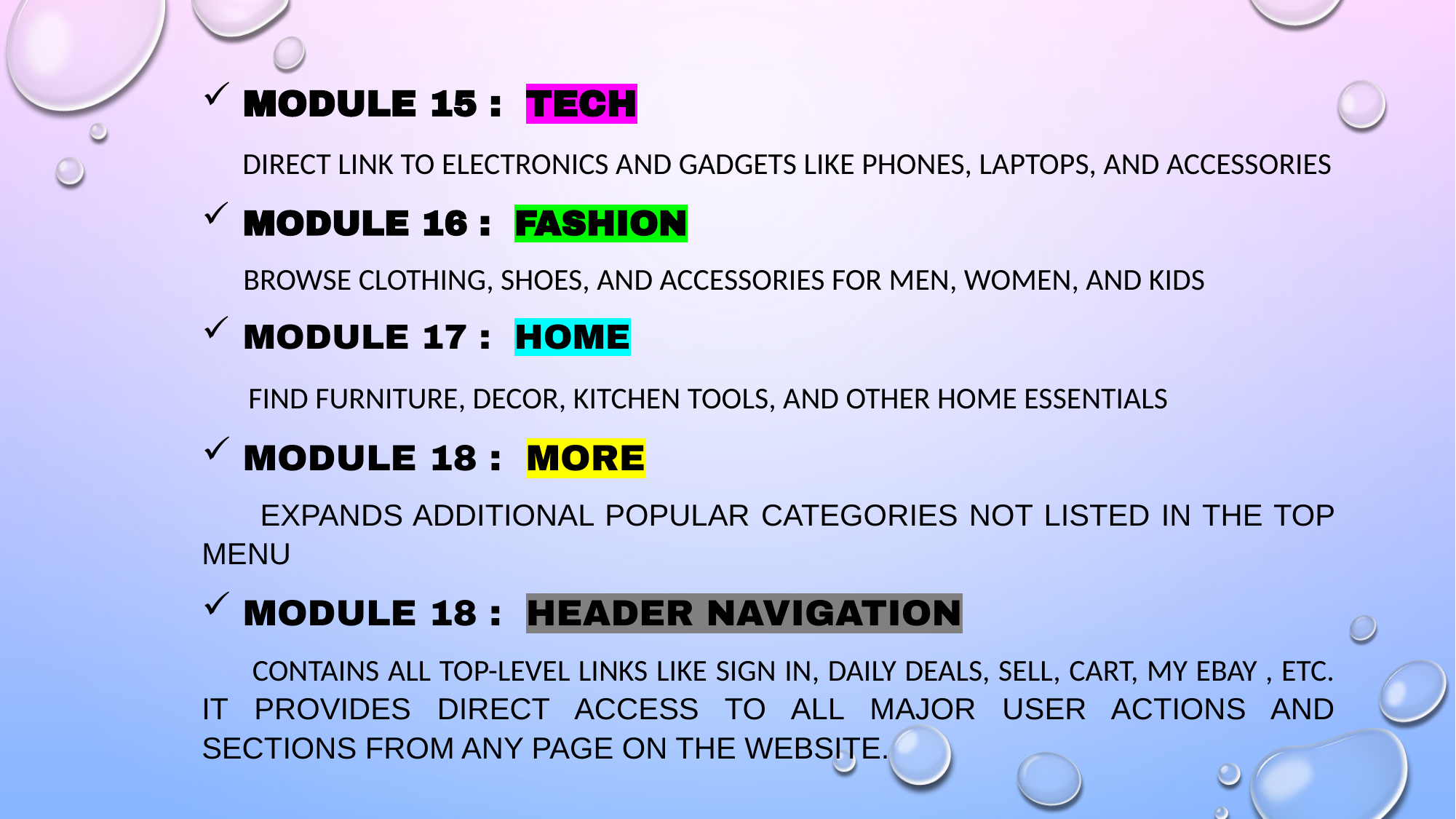

Module 15 :  Tech
    Direct link to electronics and gadgets like phones, laptops, and accessories
Module 16 :  Fashion
      Browse clothing, shoes, and accessories for men, women, and kids
Module 17 :  Home
    Find furniture, decor, kitchen tools, and other home essentials
Module 18 :  More
      Expands additional popular categories not listed in the top menu
Module 18 :  header Navigation
      Contains all top-level links like Sign In, Daily Deals, Sell, Cart, My eBay , Etc. It provides direct access to all major user actions and sections from any page on the website.